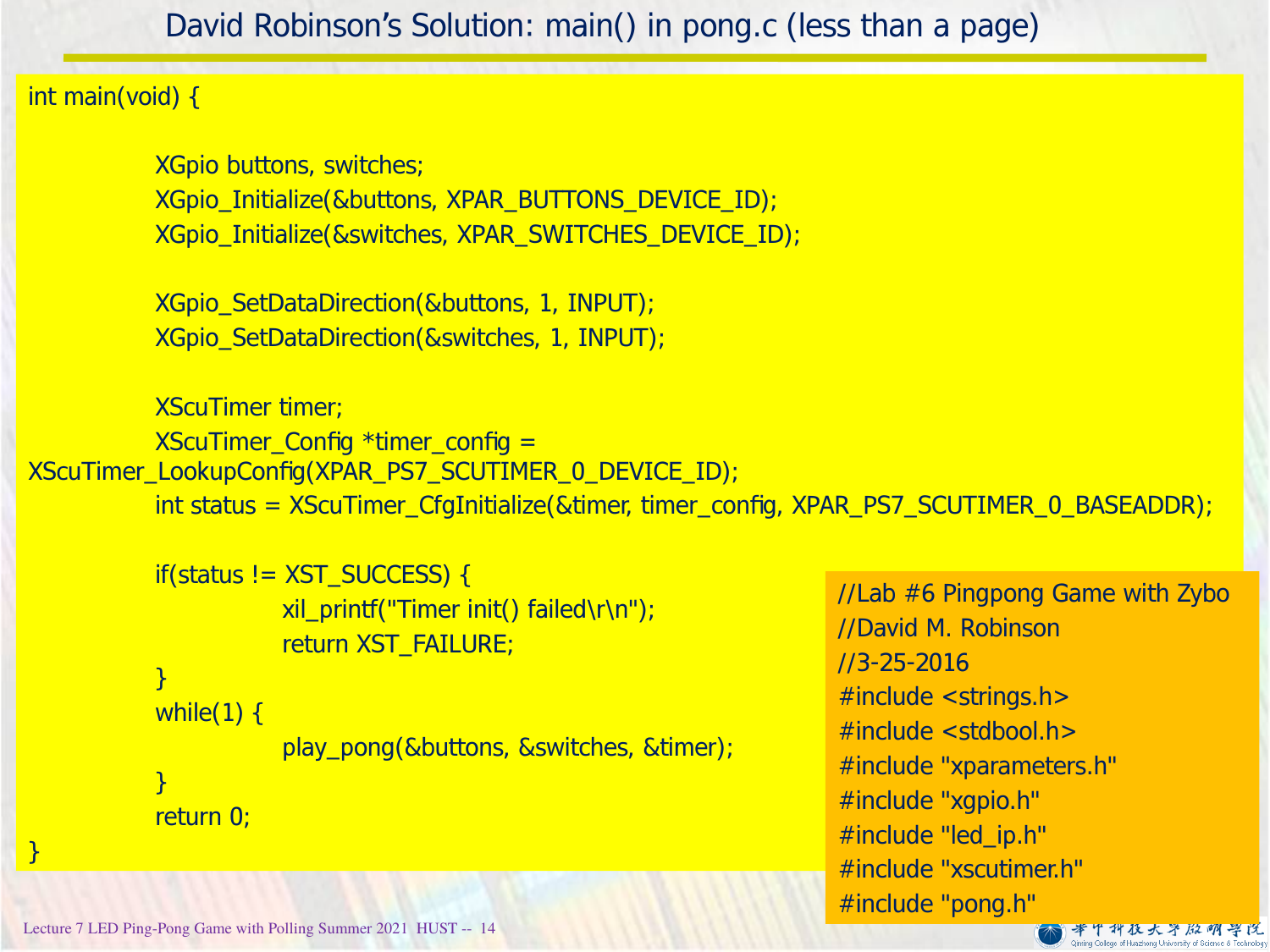

# David Robinson’s Solution: main() in pong.c (less than a page)
int main(void) {

	XGpio buttons, switches;
	XGpio_Initialize(&buttons, XPAR_BUTTONS_DEVICE_ID);
	XGpio_Initialize(&switches, XPAR_SWITCHES_DEVICE_ID);

	XGpio_SetDataDirection(&buttons, 1, INPUT);
	XGpio_SetDataDirection(&switches, 1, INPUT);

	XScuTimer timer;
	XScuTimer_Config *timer_config = 	XScuTimer_LookupConfig(XPAR_PS7_SCUTIMER_0_DEVICE_ID);
	int status = XScuTimer_CfgInitialize(&timer, timer_config, XPAR_PS7_SCUTIMER_0_BASEADDR);

	if(status != XST_SUCCESS) {
		xil_printf("Timer init() failed\r\n");
		return XST_FAILURE;
	}
	while(1) {
		play_pong(&buttons, &switches, &timer);
	}
	return 0;
}
//Lab #6 Pingpong Game with Zybo
//David M. Robinson
//3-25-2016
#include <strings.h>
#include <stdbool.h>
#include "xparameters.h"
#include "xgpio.h"
#include "led_ip.h"
#include "xscutimer.h"
#include "pong.h"